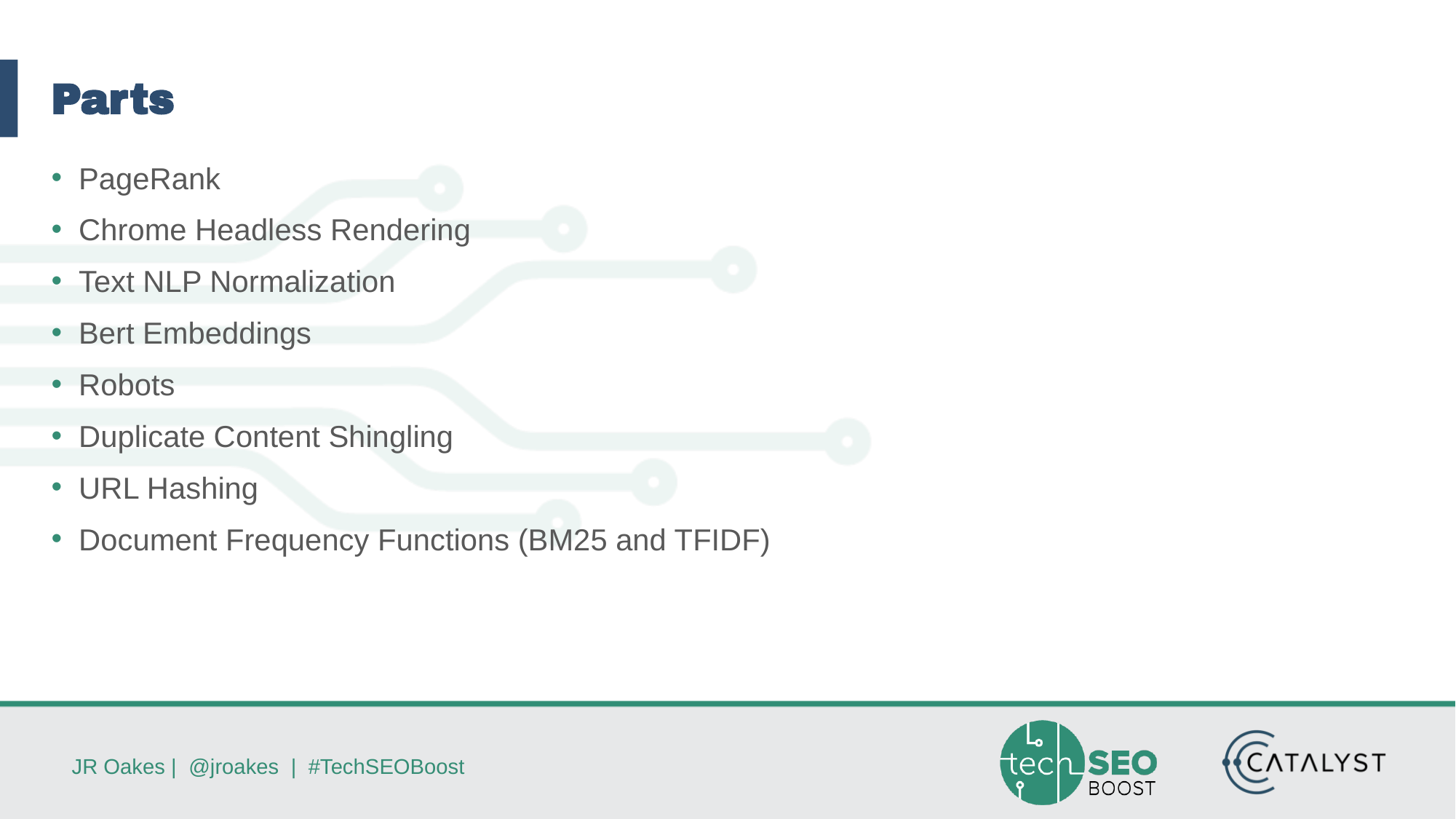

# Parts
PageRank
Chrome Headless Rendering
Text NLP Normalization
Bert Embeddings
Robots
Duplicate Content Shingling
URL Hashing
Document Frequency Functions (BM25 and TFIDF)